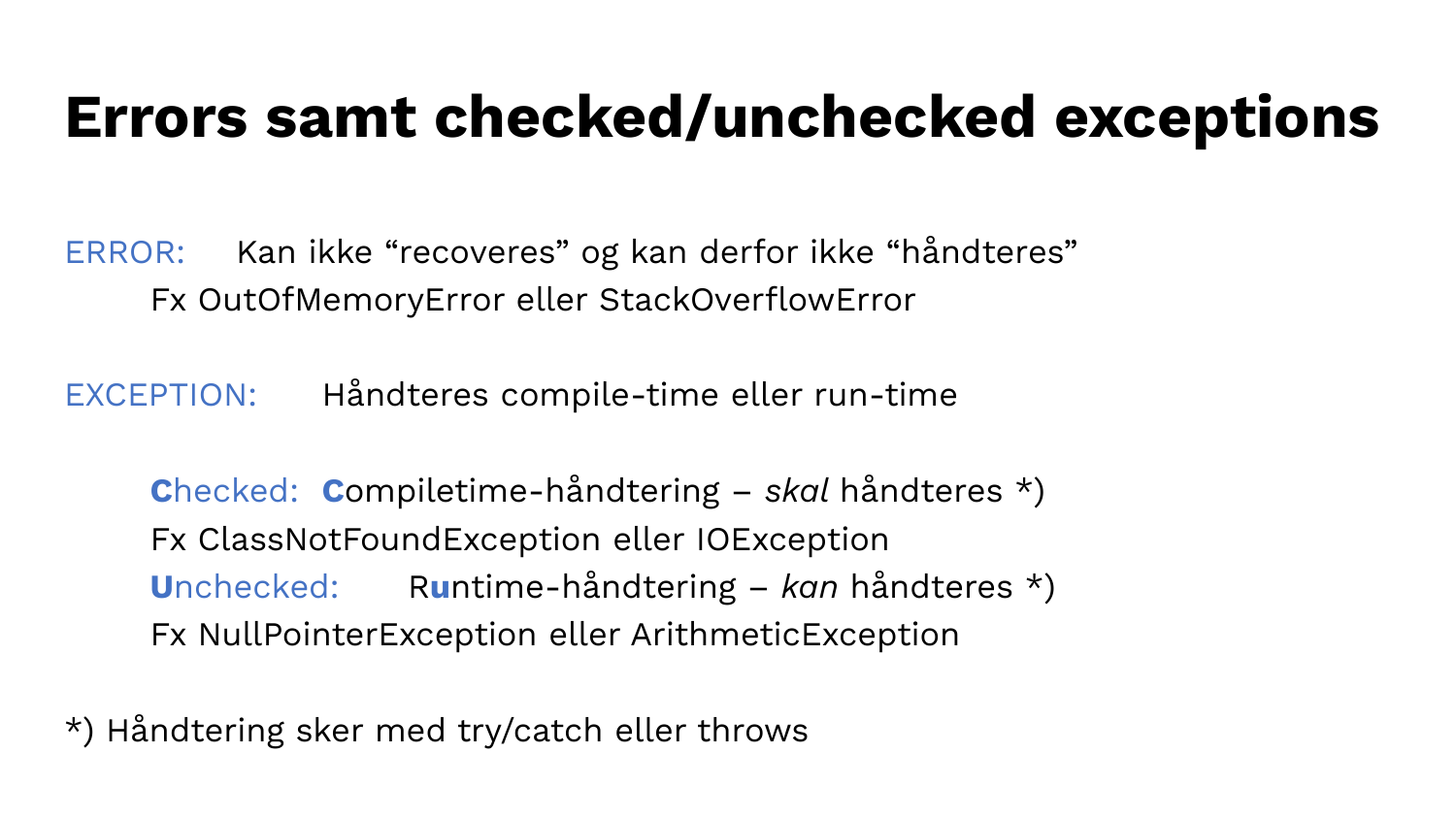

# Errors samt checked/unchecked exceptions

ERROR:		Kan ikke “recoveres” og kan derfor ikke “håndteres”
			Fx OutOfMemoryError eller StackOverflowError

EXCEPTION:		Håndteres compile-time eller run-time

	Checked:	Compiletime-håndtering – skal håndteres *)
			Fx ClassNotFoundException eller IOException
	Unchecked:	Runtime-håndtering – kan håndteres *)
			Fx NullPointerException eller ArithmeticException

*) Håndtering sker med try/catch eller throws